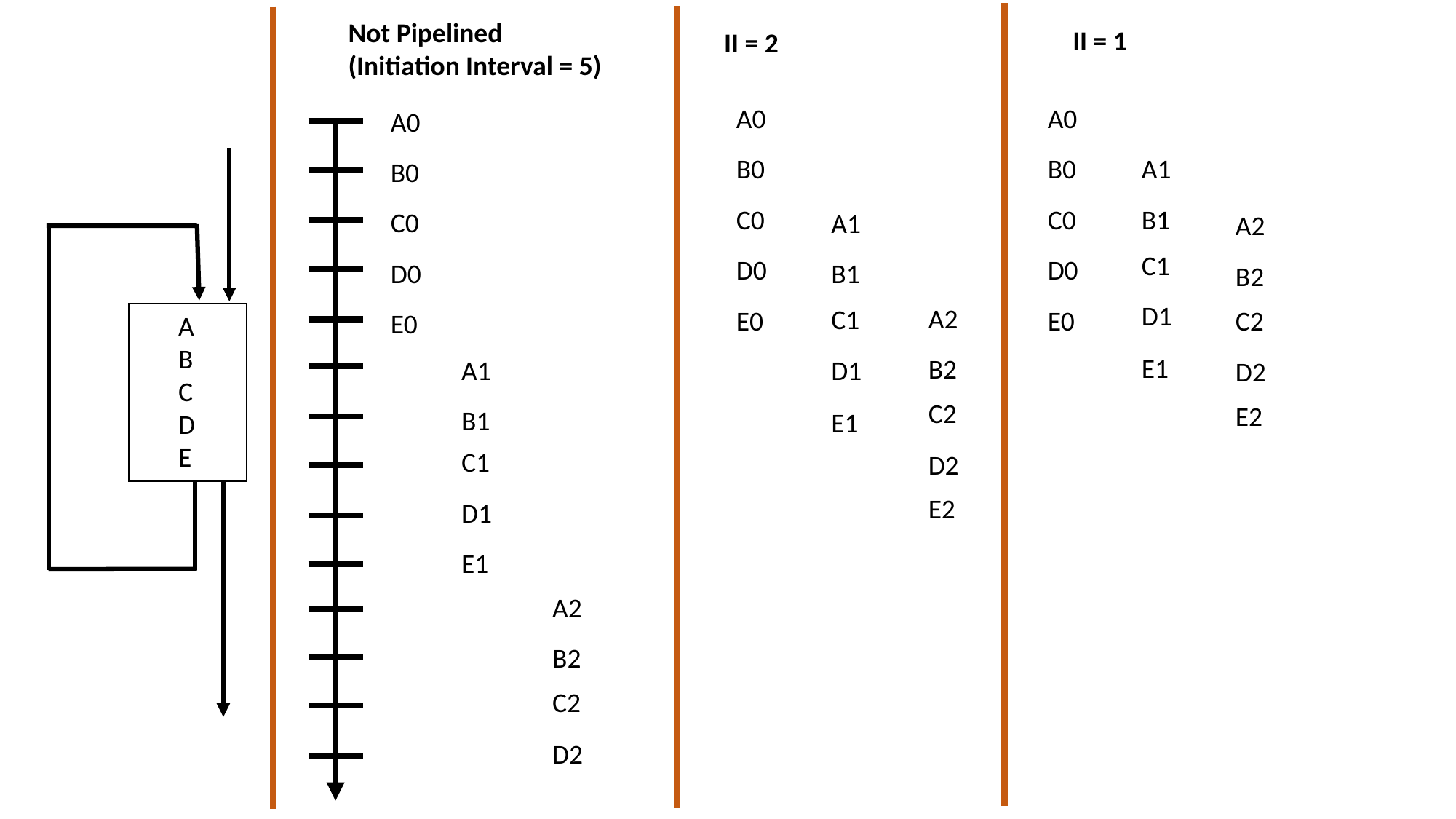

Not Pipelined (Initiation Interval = 5)
II = 1
II = 2
A0
A0
A0
B0
B0
A1
B0
C0
C0
B1
C0
A1
A2
C1
D0
D0
D0
B1
B2
D1
A2
C1
E0
E0
C2
E0

A
B
C
D
E

E1
B2
A1
D1
D2
C2
E2
B1
E1
C1
D2
E2
D1
E1
A2
B2
C2
D2